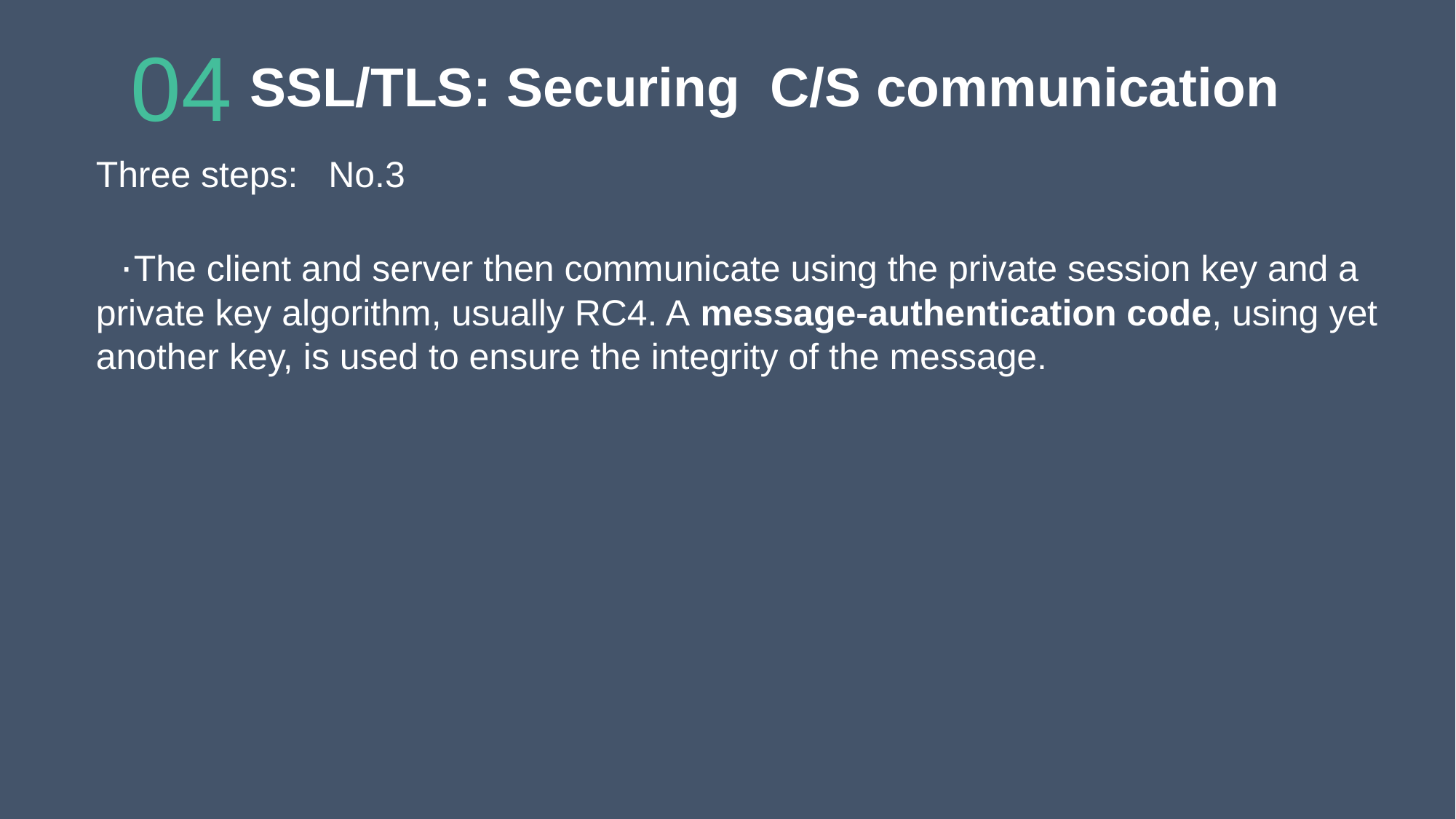

04
SSL/TLS: Securing  C/S communication

Three steps:   No.3

  ·The client and server then communicate using the private session key and a private key algorithm, usually RC4. A message-authentication code, using yet another key, is used to ensure the integrity of the message.